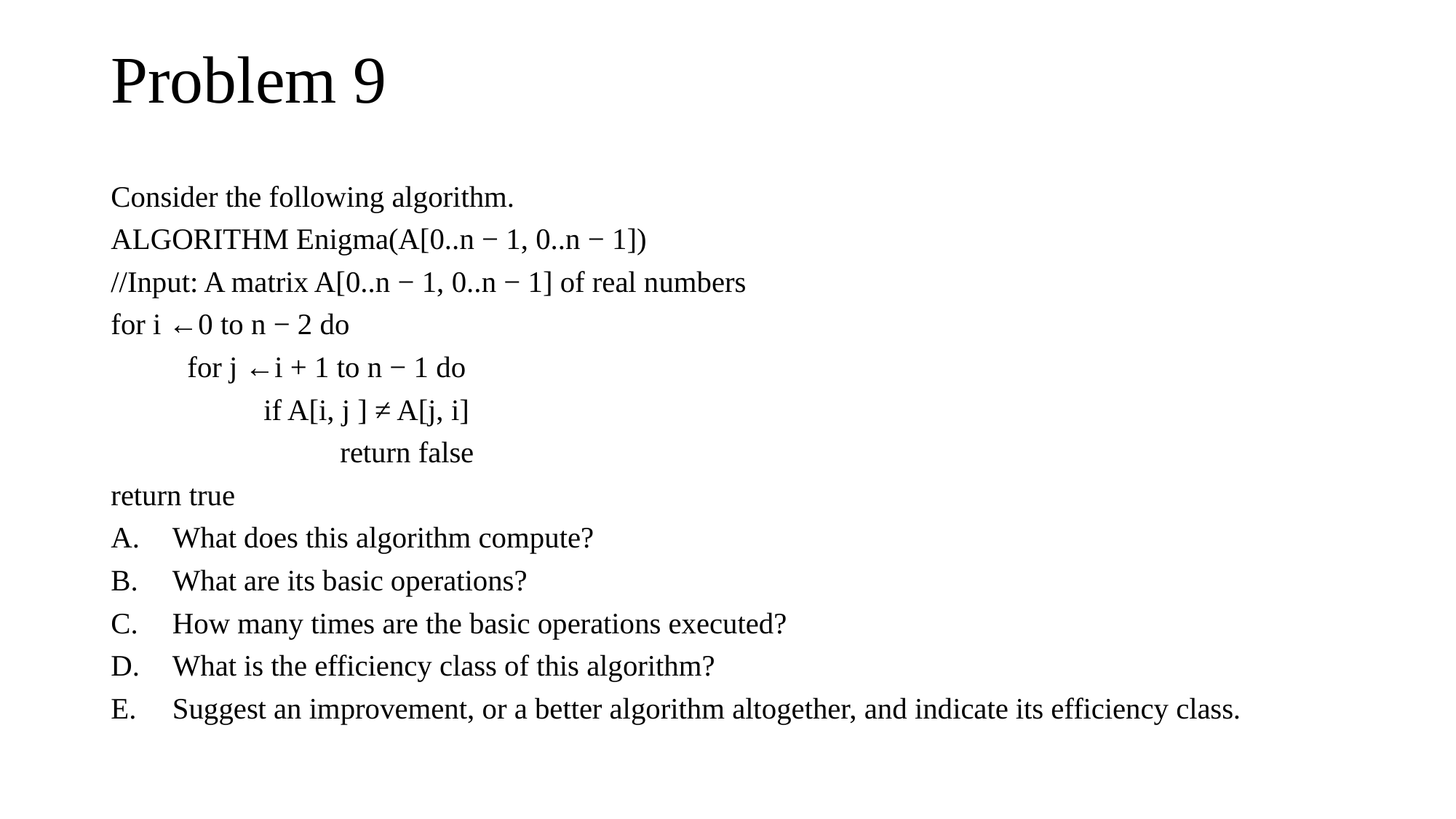

# Problem 9
Consider the following algorithm.
ALGORITHM Enigma(A[0..n − 1, 0..n − 1])
//Input: A matrix A[0..n − 1, 0..n − 1] of real numbers
for i ←0 to n − 2 do
	for j ←i + 1 to n − 1 do
		if A[i, j ] ≠ A[j, i]
			return false
return true
What does this algorithm compute?
What are its basic operations?
How many times are the basic operations executed?
What is the efficiency class of this algorithm?
Suggest an improvement, or a better algorithm altogether, and indicate its efficiency class.